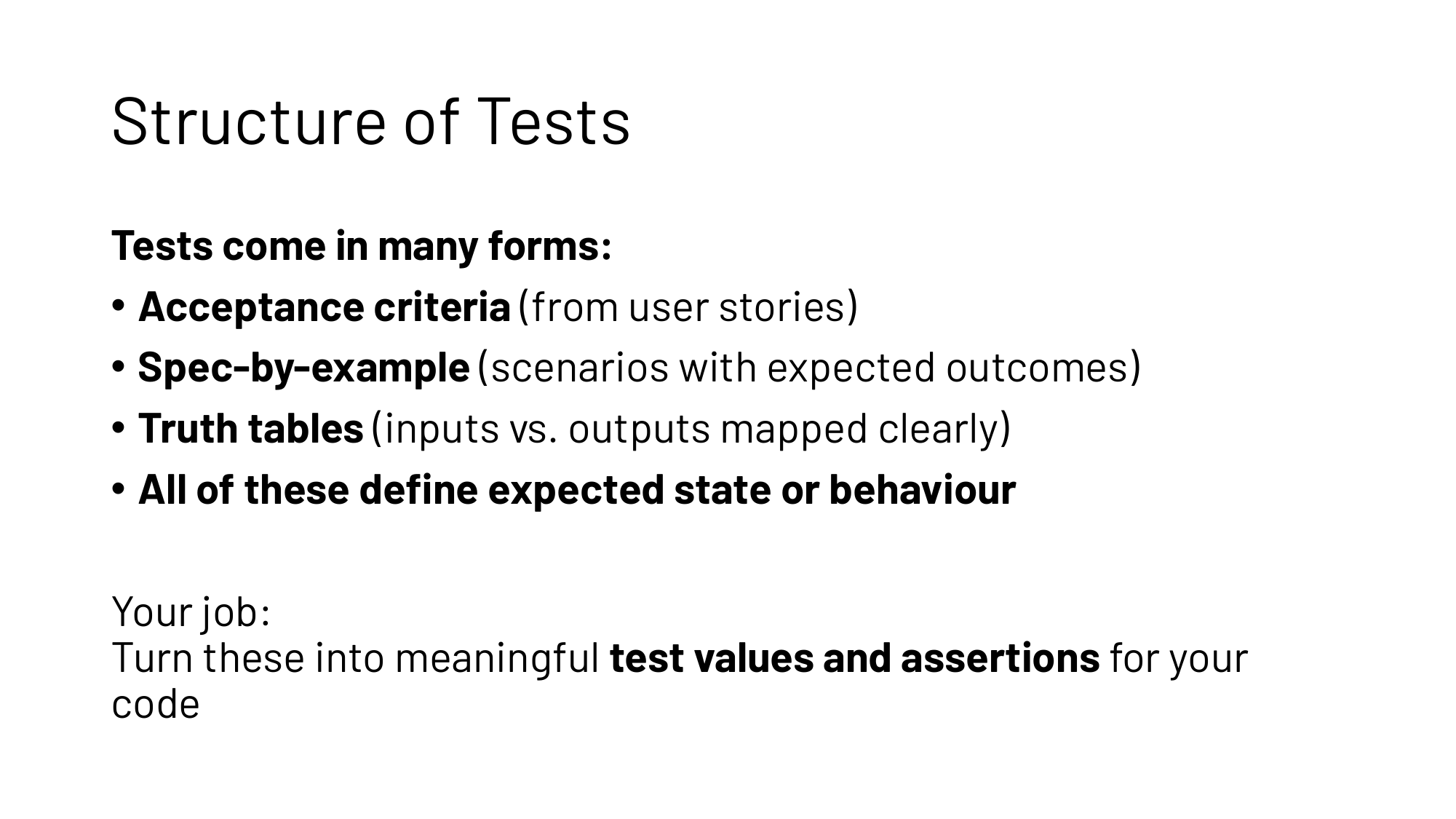

# Structure of Tests
Tests come in many forms:
Acceptance criteria (from user stories)
Spec-by-example (scenarios with expected outcomes)
Truth tables (inputs vs. outputs mapped clearly)
All of these define expected state or behaviour

Your job:
Turn these into meaningful test values and assertions for your code